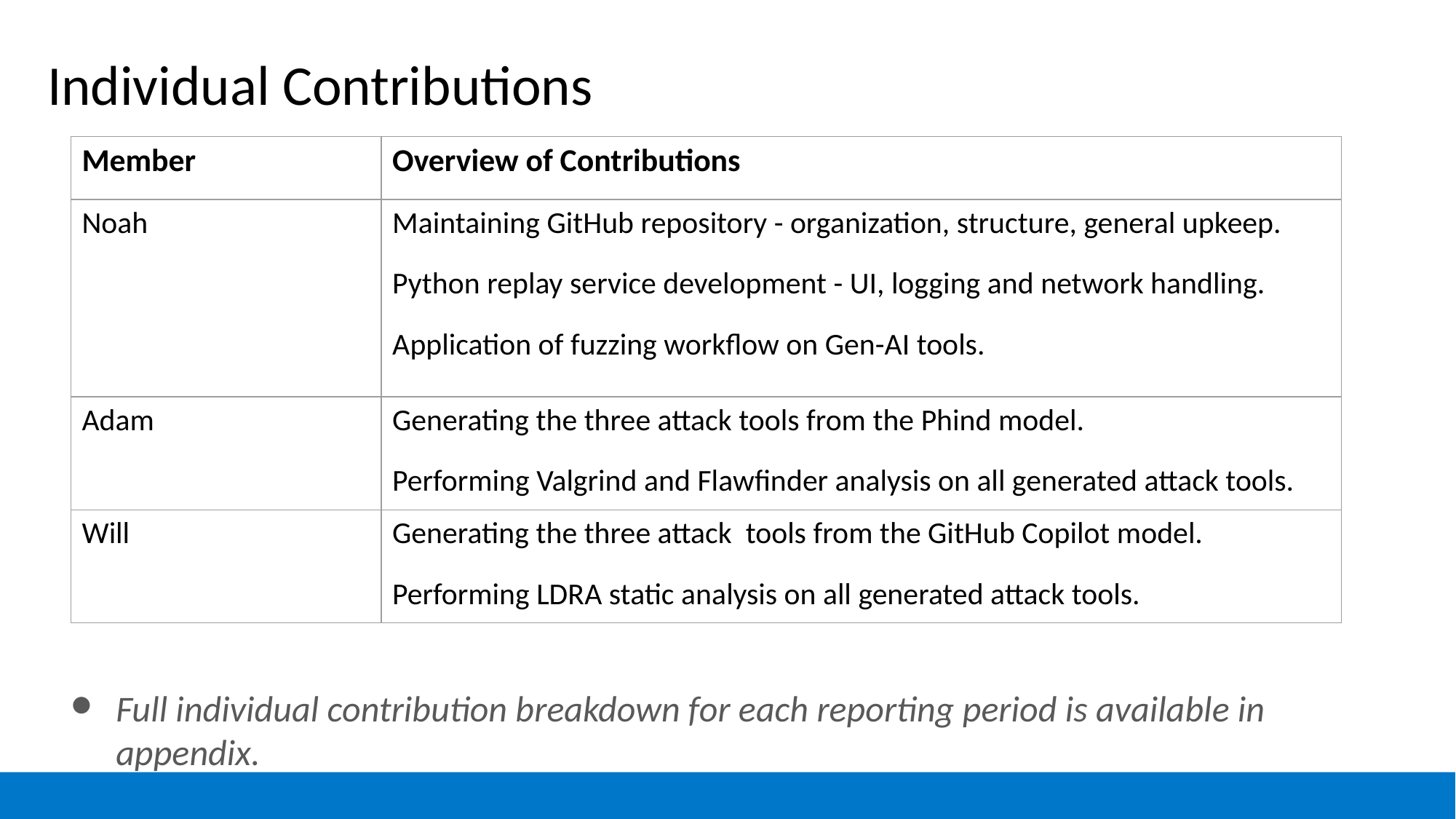

# Individual Contributions
| Member | Overview of Contributions |
| --- | --- |
| Noah | Maintaining GitHub repository - organization, structure, general upkeep. Python replay service development - UI, logging and network handling. Application of fuzzing workflow on Gen-AI tools. |
| Adam | Generating the three attack tools from the Phind model. Performing Valgrind and Flawfinder analysis on all generated attack tools. |
| Will | Generating the three attack tools from the GitHub Copilot model. Performing LDRA static analysis on all generated attack tools. |
Full individual contribution breakdown for each reporting period is available in appendix.

37